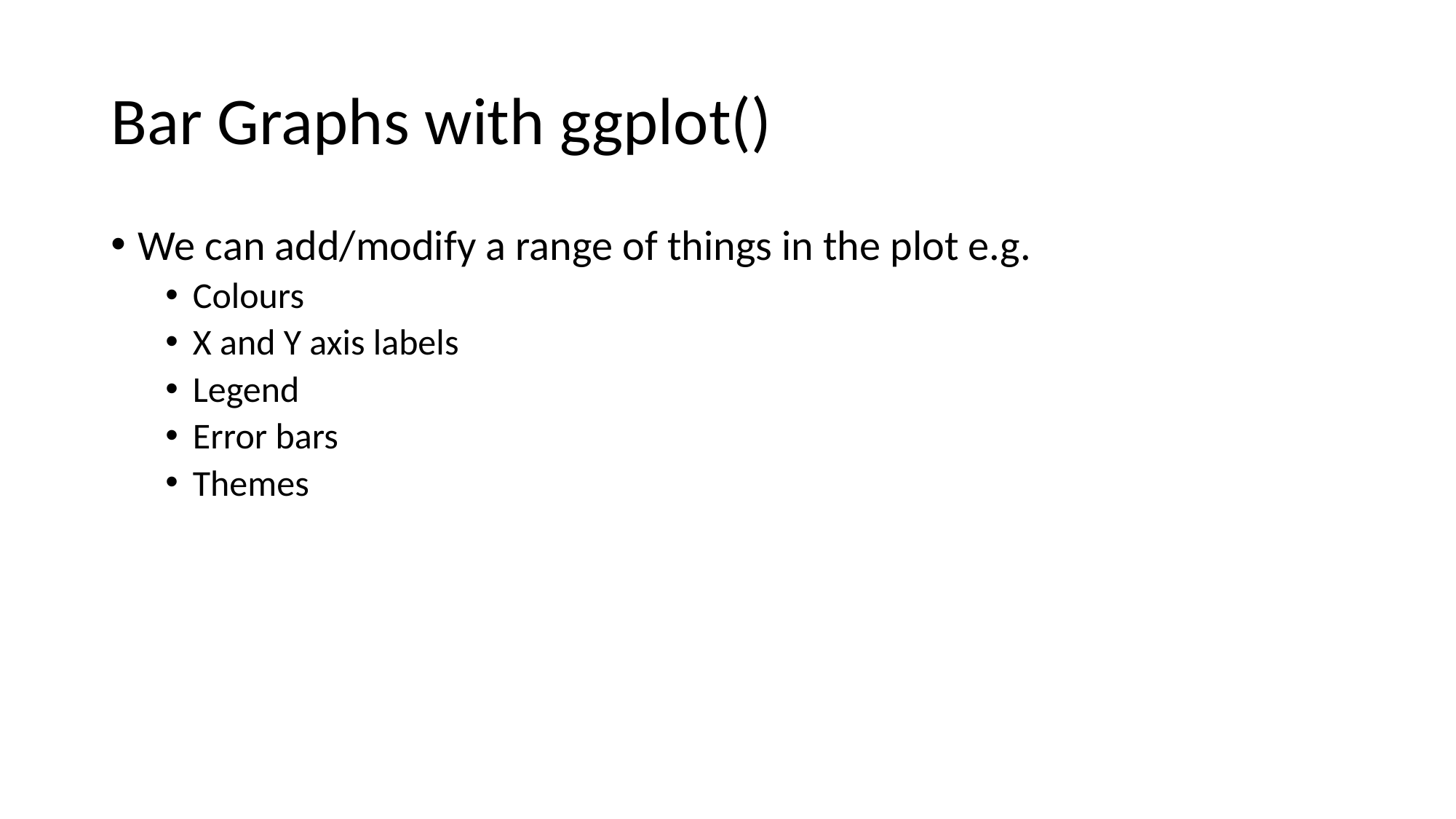

# Bar Graphs with ggplot()
We can add/modify a range of things in the plot e.g.
Colours
X and Y axis labels
Legend
Error bars
Themes